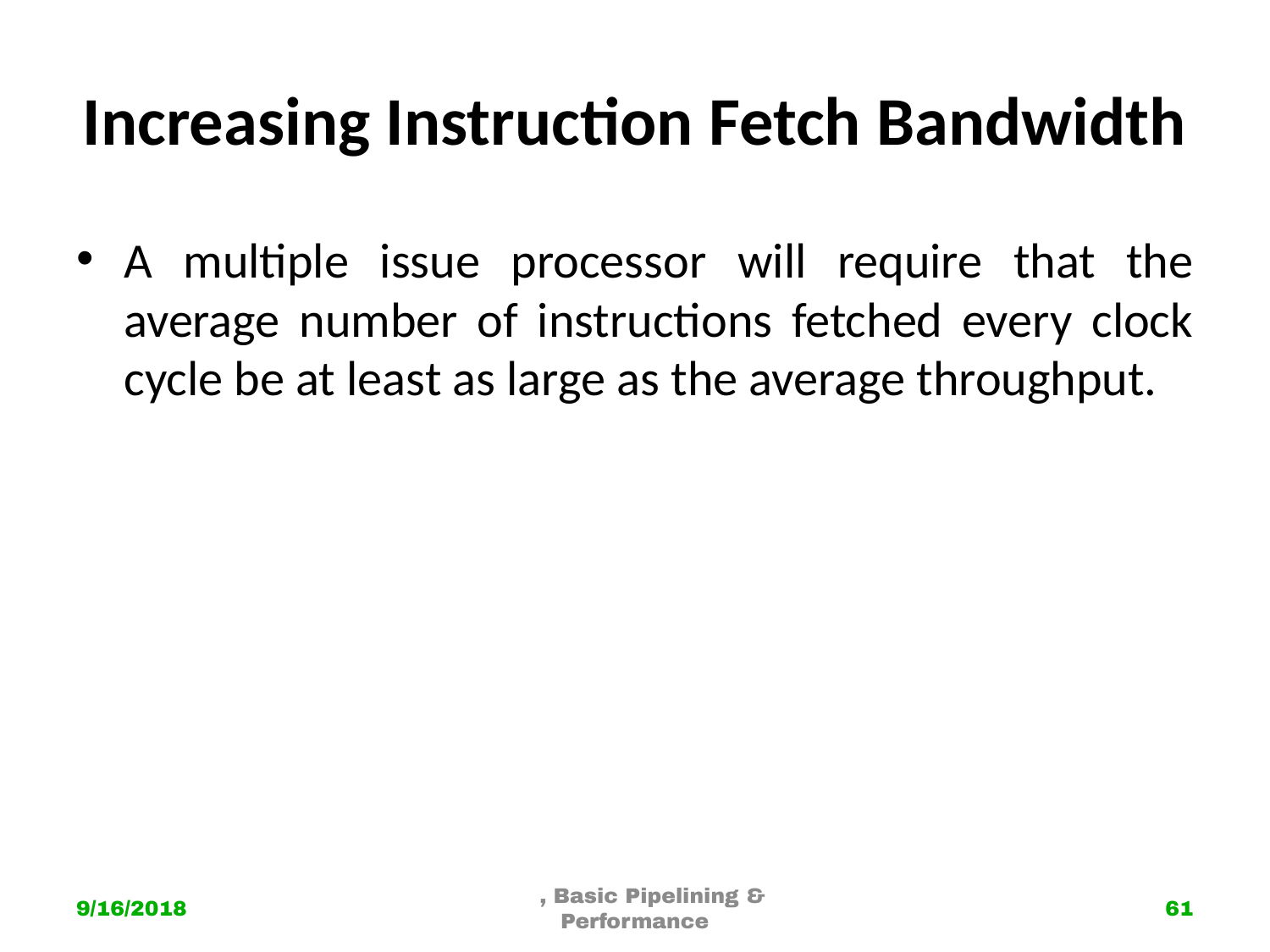

# Increasing Instruction Fetch Bandwidth
A multiple issue processor will require that the average number of instructions fetched every clock cycle be at least as large as the average throughput.
9/16/2018
     , Basic Pipelining & Performance
61